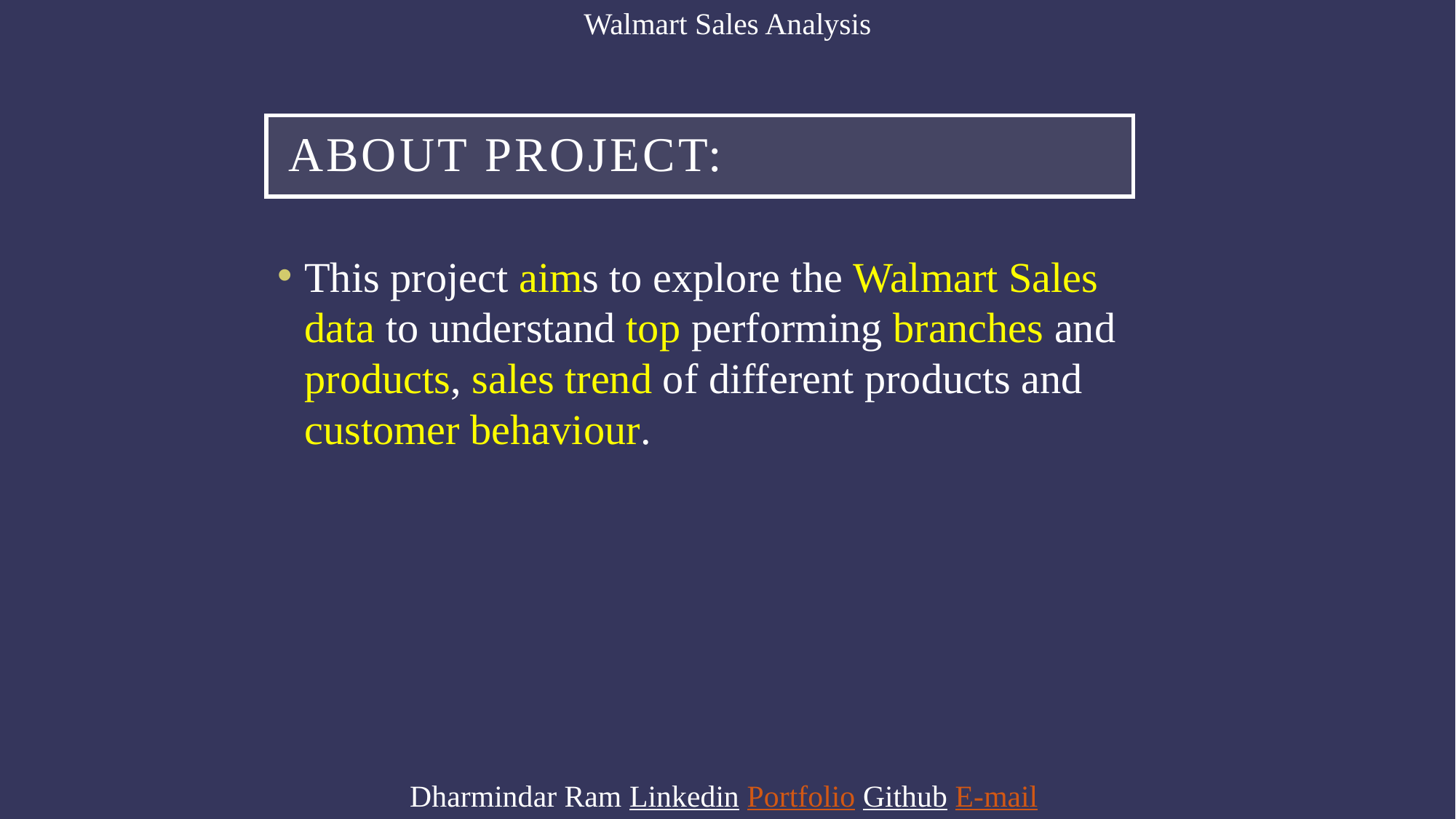

Walmart Sales Analysis
# About Project:
This project aims to explore the Walmart Sales data to understand top performing branches and products, sales trend of different products and customer behaviour.
Dharmindar Ram Linkedin Portfolio Github E-mail